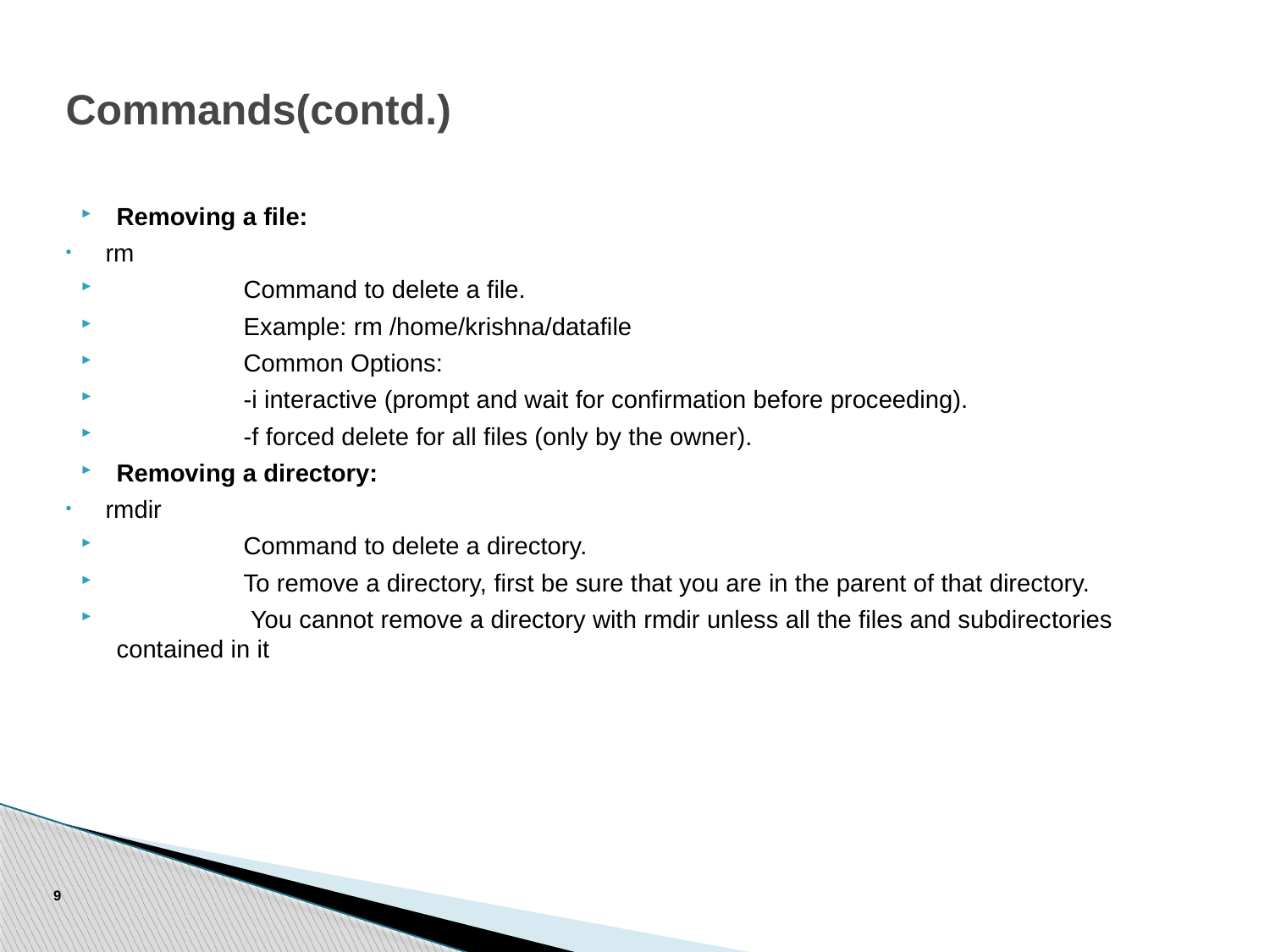

# Commands(contd.)
Removing a file:
rm
	Command to delete a file.
	Example: rm /home/krishna/datafile
	Common Options:
	-i interactive (prompt and wait for confirmation before proceeding).
	-f forced delete for all files (only by the owner).
Removing a directory:
rmdir
	Command to delete a directory.
	To remove a directory, first be sure that you are in the parent of that directory.
	 You cannot remove a directory with rmdir unless all the files and subdirectories contained in it
9